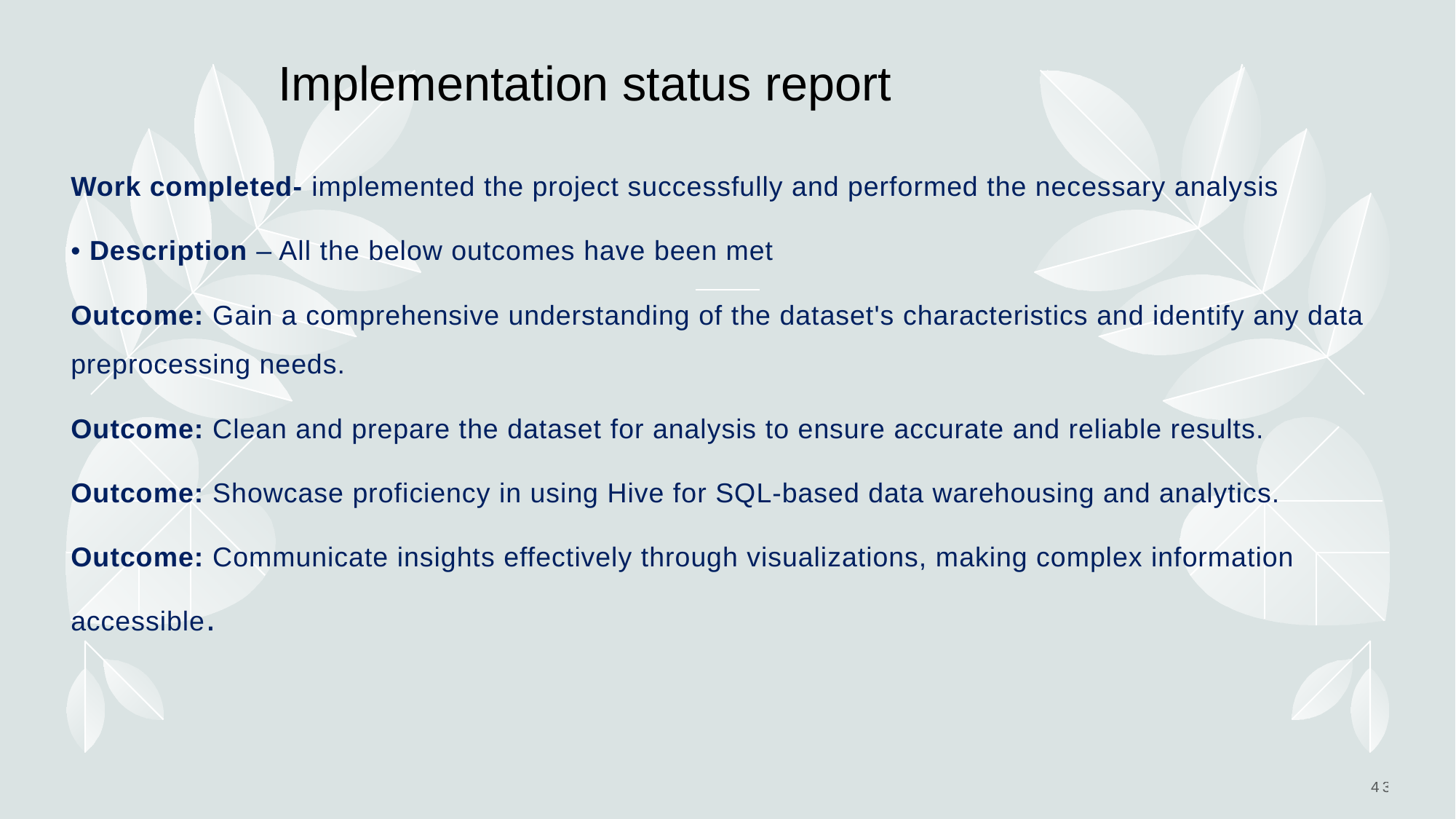

# Implementation status report
Work completed- implemented the project successfully and performed the necessary analysis
• Description – All the below outcomes have been met
Outcome: Gain a comprehensive understanding of the dataset's characteristics and identify any data preprocessing needs.
Outcome: Clean and prepare the dataset for analysis to ensure accurate and reliable results.
Outcome: Showcase proficiency in using Hive for SQL-based data warehousing and analytics.
Outcome: Communicate insights effectively through visualizations, making complex information accessible.
43